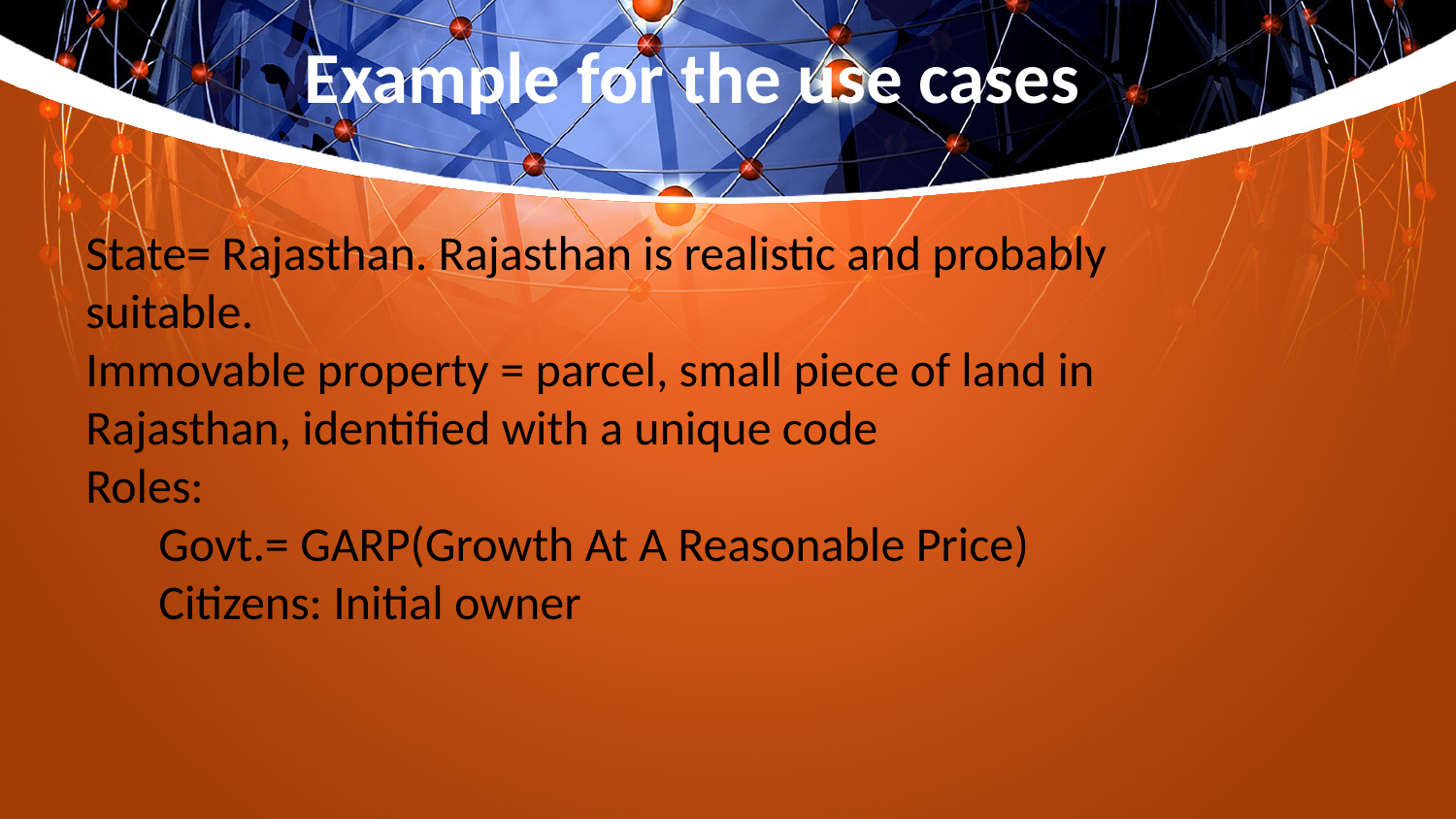

Example for the use cases

State= Rajasthan. Rajasthan is realistic and probably suitable.
Immovable property = parcel, small piece of land in Rajasthan, identified with a unique code
Roles:
Govt.= GARP(Growth At A Reasonable Price)
Citizens: Initial owner